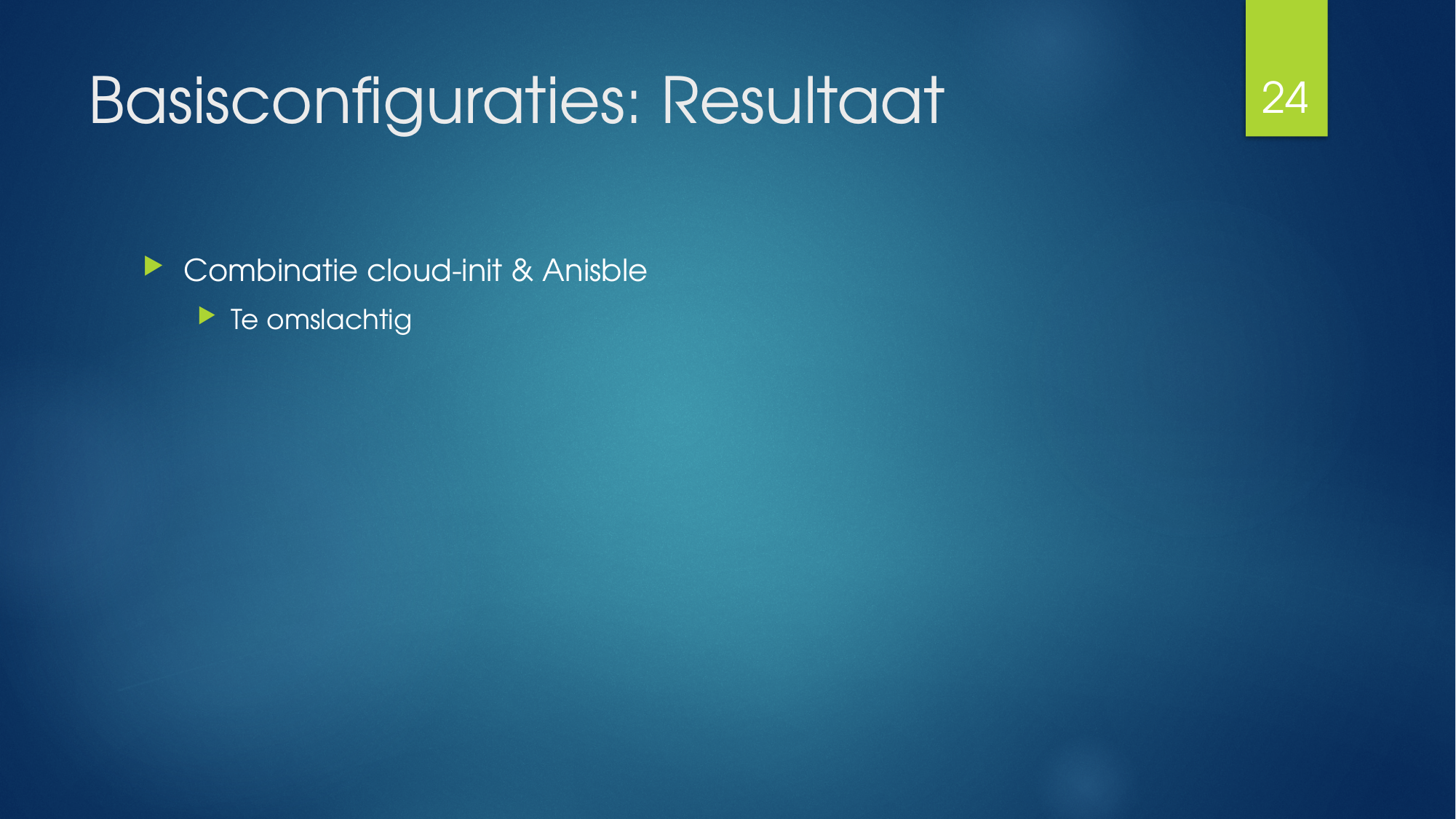

24
# Basisconfiguraties: Resultaat
Combinatie cloud-init & Anisble
Te omslachtig